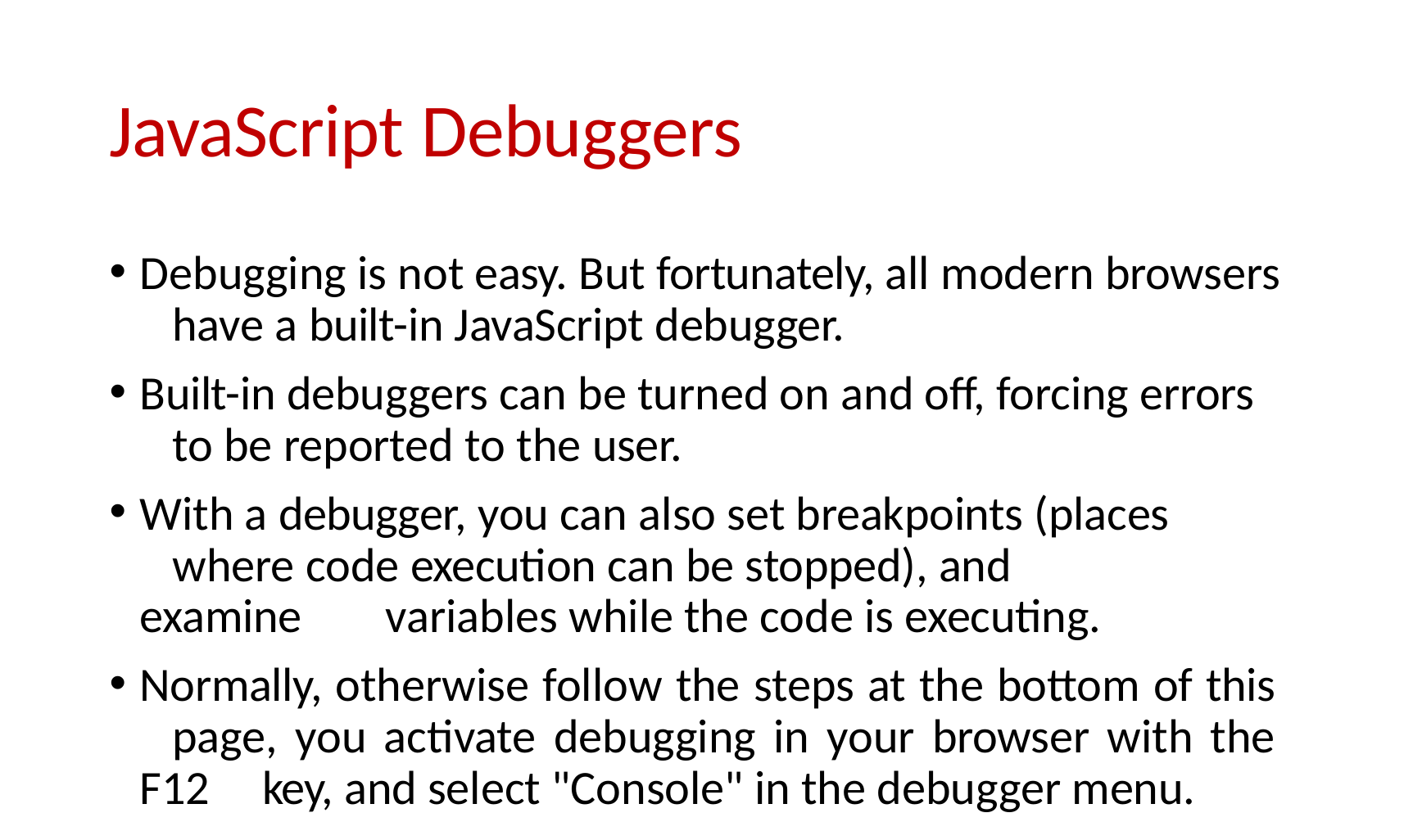

# JavaScript Debuggers
Debugging is not easy. But fortunately, all modern browsers 	have a built-in JavaScript debugger.
Built-in debuggers can be turned on and off, forcing errors 	to be reported to the user.
With a debugger, you can also set breakpoints (places 	where code execution can be stopped), and examine 	variables while the code is executing.
Normally, otherwise follow the steps at the bottom of this 	page, you activate debugging in your browser with the F12 	key, and select "Console" in the debugger menu.